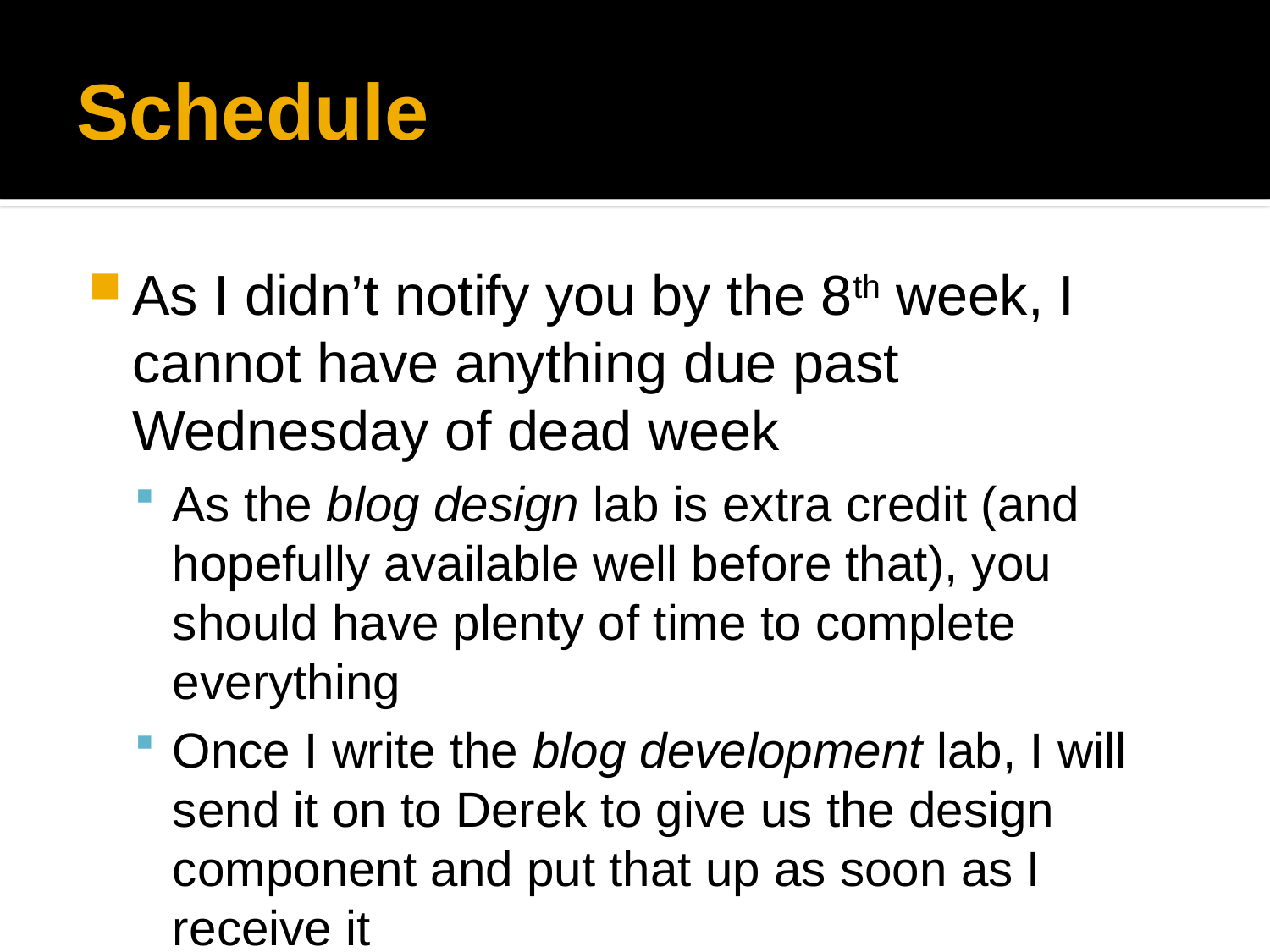

# Schedule
As I didn’t notify you by the 8th week, I cannot have anything due past Wednesday of dead week
As the blog design lab is extra credit (and hopefully available well before that), you should have plenty of time to complete everything
Once I write the blog development lab, I will send it on to Derek to give us the design component and put that up as soon as I receive it